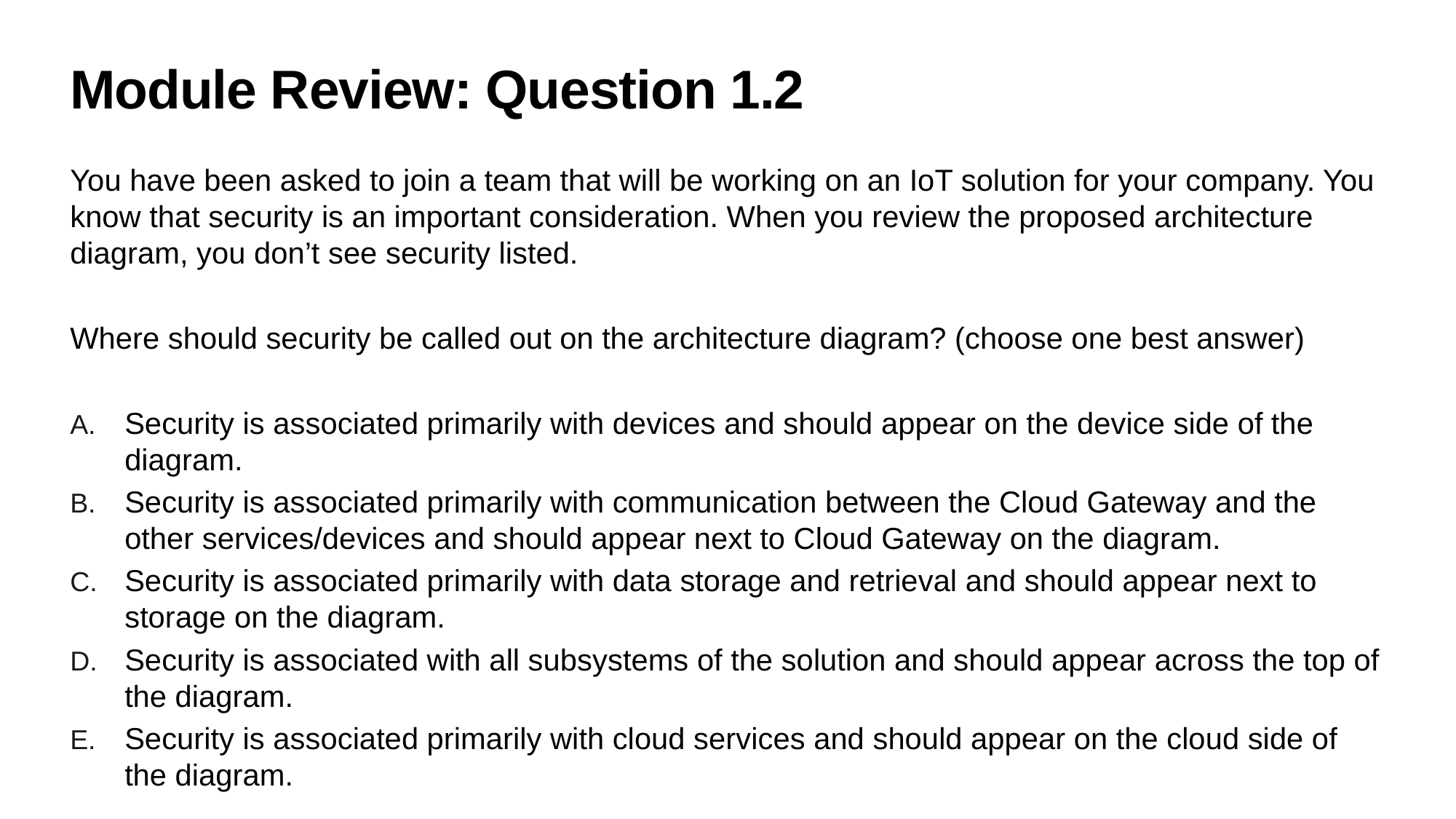

# Module Review: Question 1.2
You have been asked to join a team that will be working on an IoT solution for your company. You know that security is an important consideration. When you review the proposed architecture diagram, you don’t see security listed.

Where should security be called out on the architecture diagram? (choose one best answer)

Security is associated primarily with devices and should appear on the device side of the diagram.
Security is associated primarily with communication between the Cloud Gateway and the other services/devices and should appear next to Cloud Gateway on the diagram.
Security is associated primarily with data storage and retrieval and should appear next to storage on the diagram.
Security is associated with all subsystems of the solution and should appear across the top of the diagram.
Security is associated primarily with cloud services and should appear on the cloud side of the diagram.